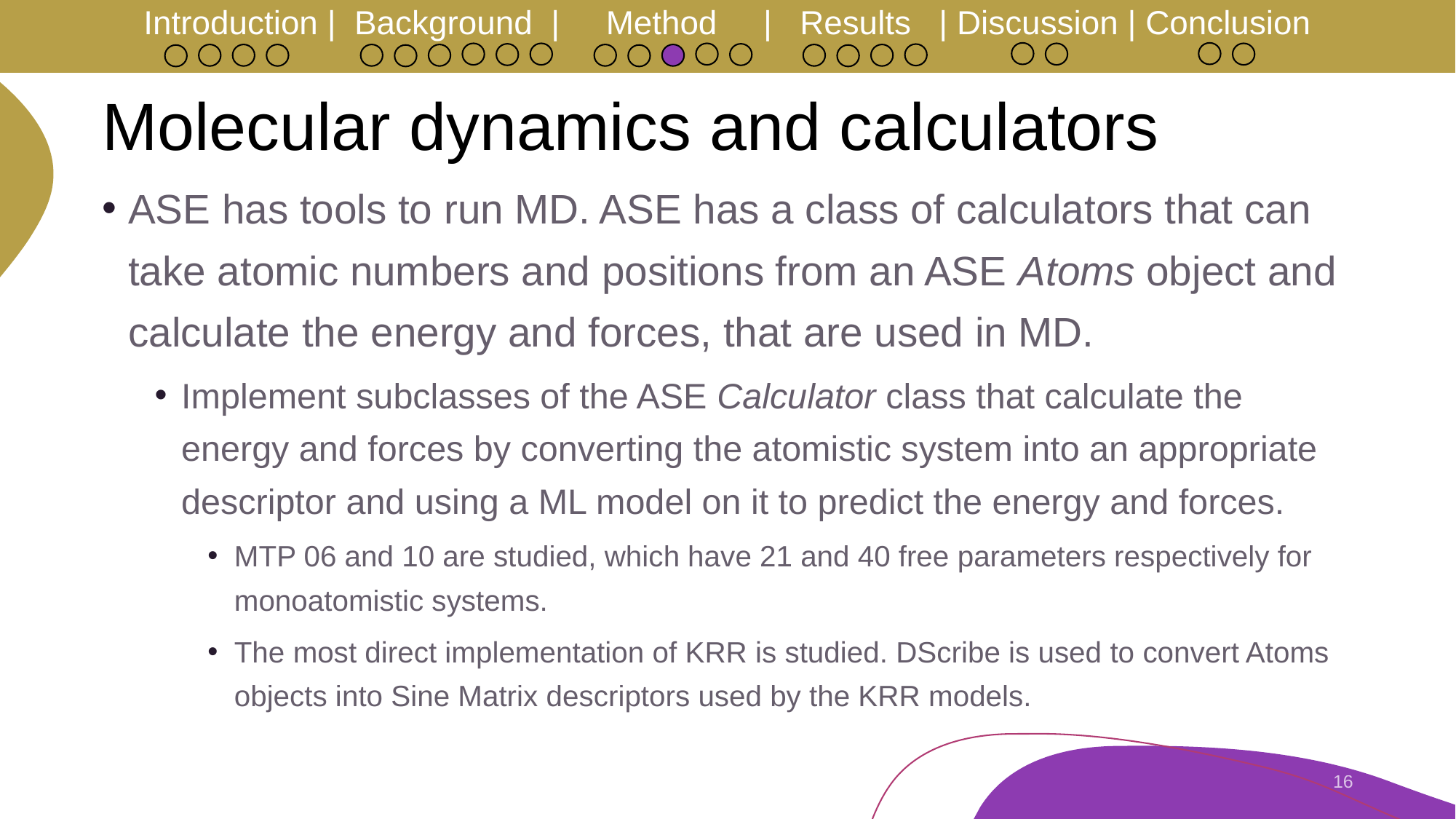

Introduction |  Background  |   Method   |   Results   | Discussion | Conclusion
Introduction |  Background  |     Method     |   Results   | Discussion | Conclusion

# Molecular dynamics and calculators

ASE has tools to run MD. ASE has a class of calculators that can take atomic numbers and positions from an ASE Atoms object and calculate the energy and forces, that are used in MD.
Implement subclasses of the ASE Calculator class that calculate the energy and forces by converting the atomistic system into an appropriate descriptor and using a ML model on it to predict the energy and forces.
MTP 06 and 10 are studied, which have 21 and 40 free parameters respectively for monoatomistic systems.
The most direct implementation of KRR is studied. DScribe is used to convert Atoms objects into Sine Matrix descriptors used by the KRR models.

16